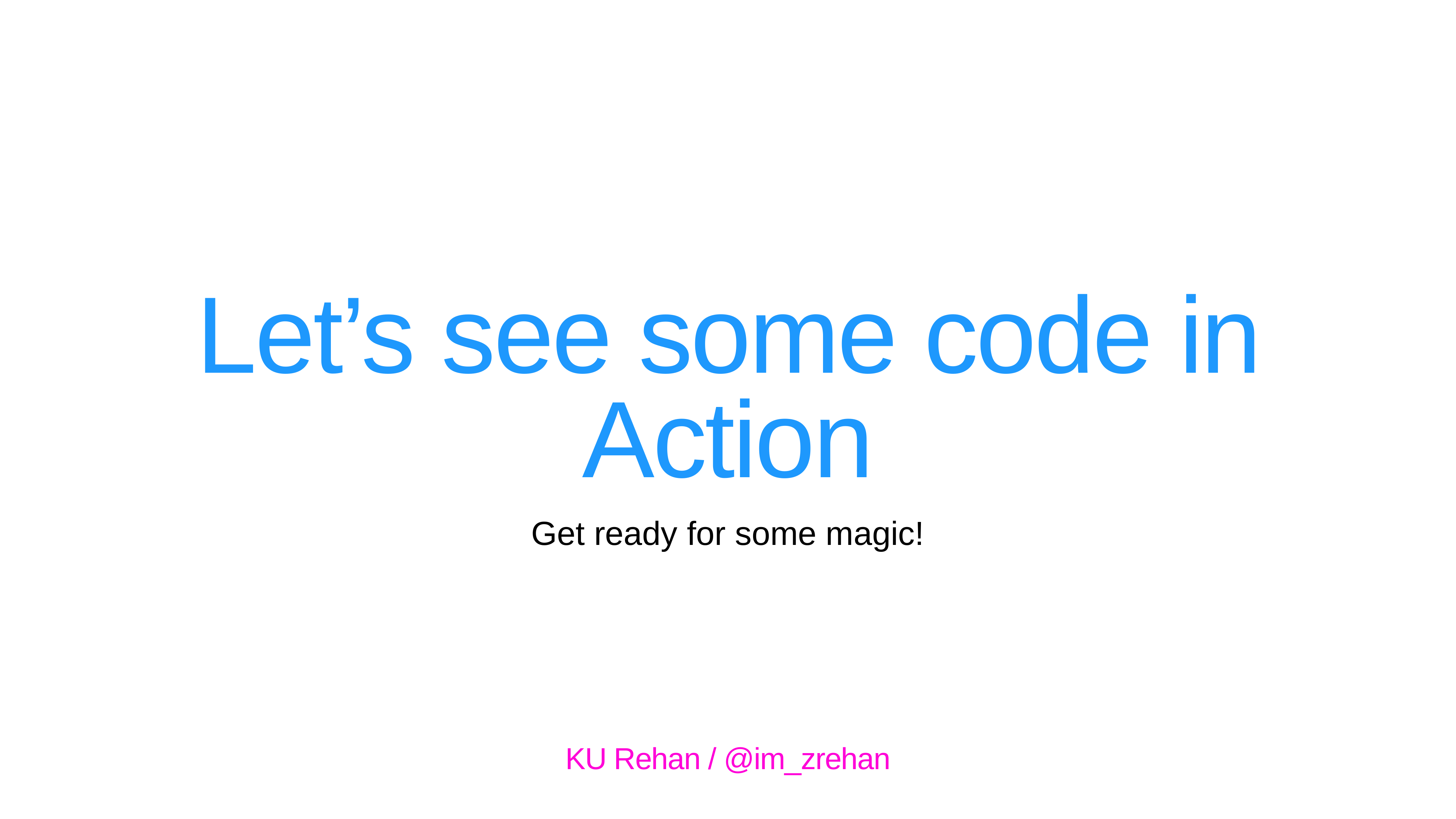

Let’s see some code in Action
Get ready for some magic!
KU Rehan / @im_zrehan